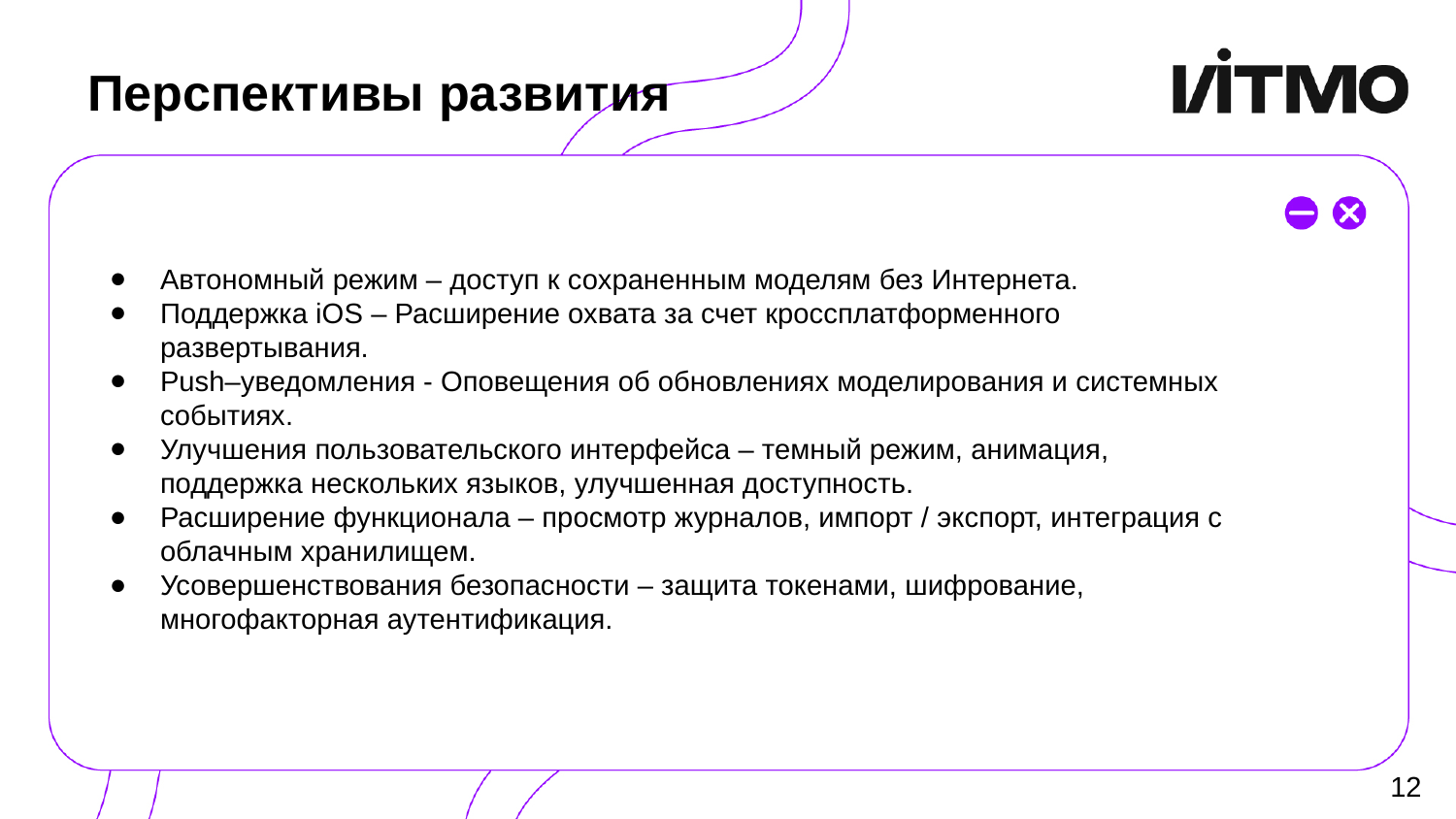

# Перспективы развития
Автономный режим – доступ к сохраненным моделям без Интернета.
Поддержка iOS – Расширение охвата за счет кроссплатформенного развертывания.
Push–уведомления - Оповещения об обновлениях моделирования и системных событиях.
Улучшения пользовательского интерфейса – темный режим, анимация, поддержка нескольких языков, улучшенная доступность.
Расширение функционала – просмотр журналов, импорт / экспорт, интеграция с облачным хранилищем.
Усовершенствования безопасности – защита токенами, шифрование, многофакторная аутентификация.
12